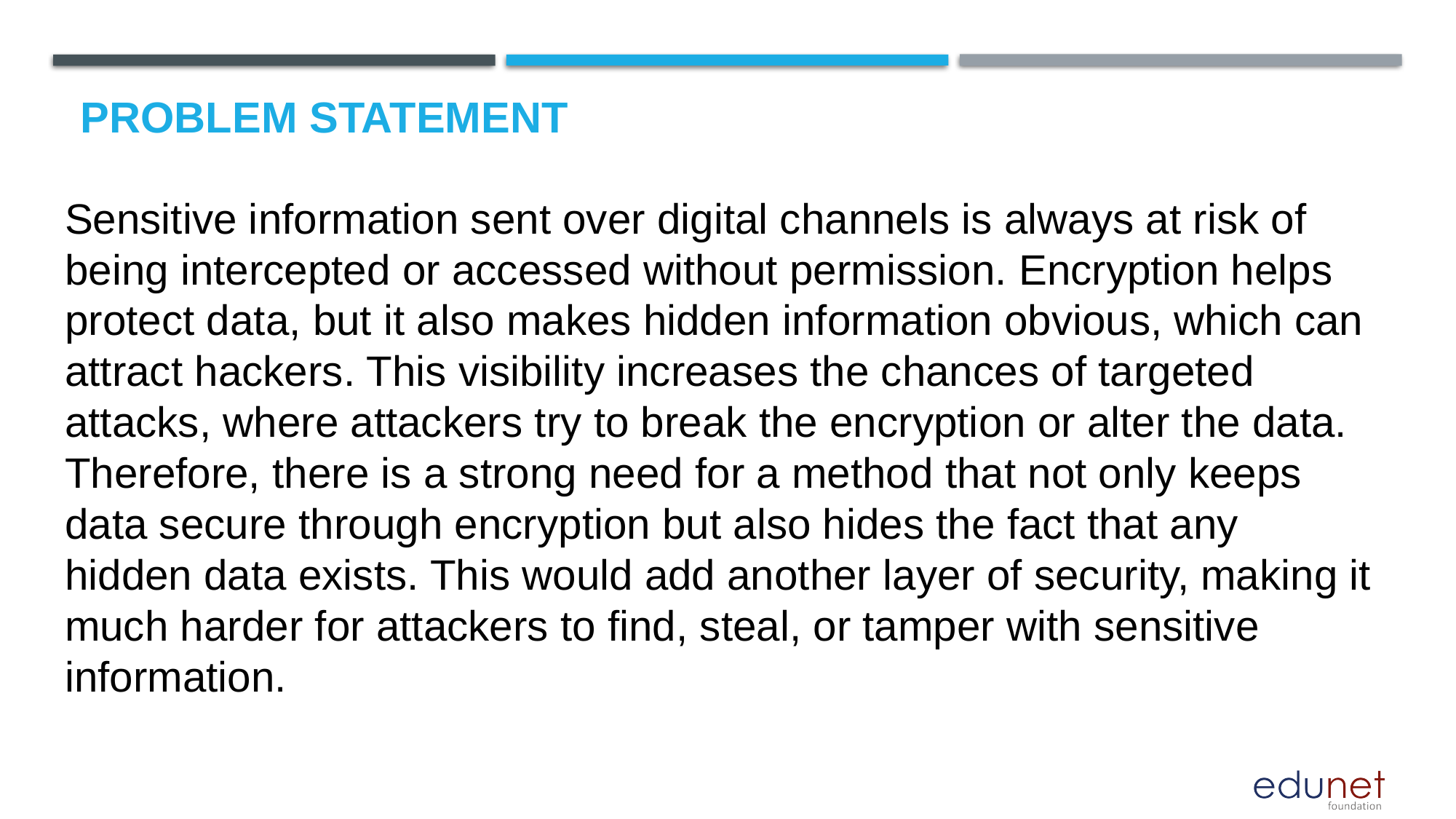

# Problem Statement
Sensitive information sent over digital channels is always at risk of being intercepted or accessed without permission. Encryption helps protect data, but it also makes hidden information obvious, which can attract hackers. This visibility increases the chances of targeted attacks, where attackers try to break the encryption or alter the data. Therefore, there is a strong need for a method that not only keeps data secure through encryption but also hides the fact that any hidden data exists. This would add another layer of security, making it much harder for attackers to find, steal, or tamper with sensitive information.